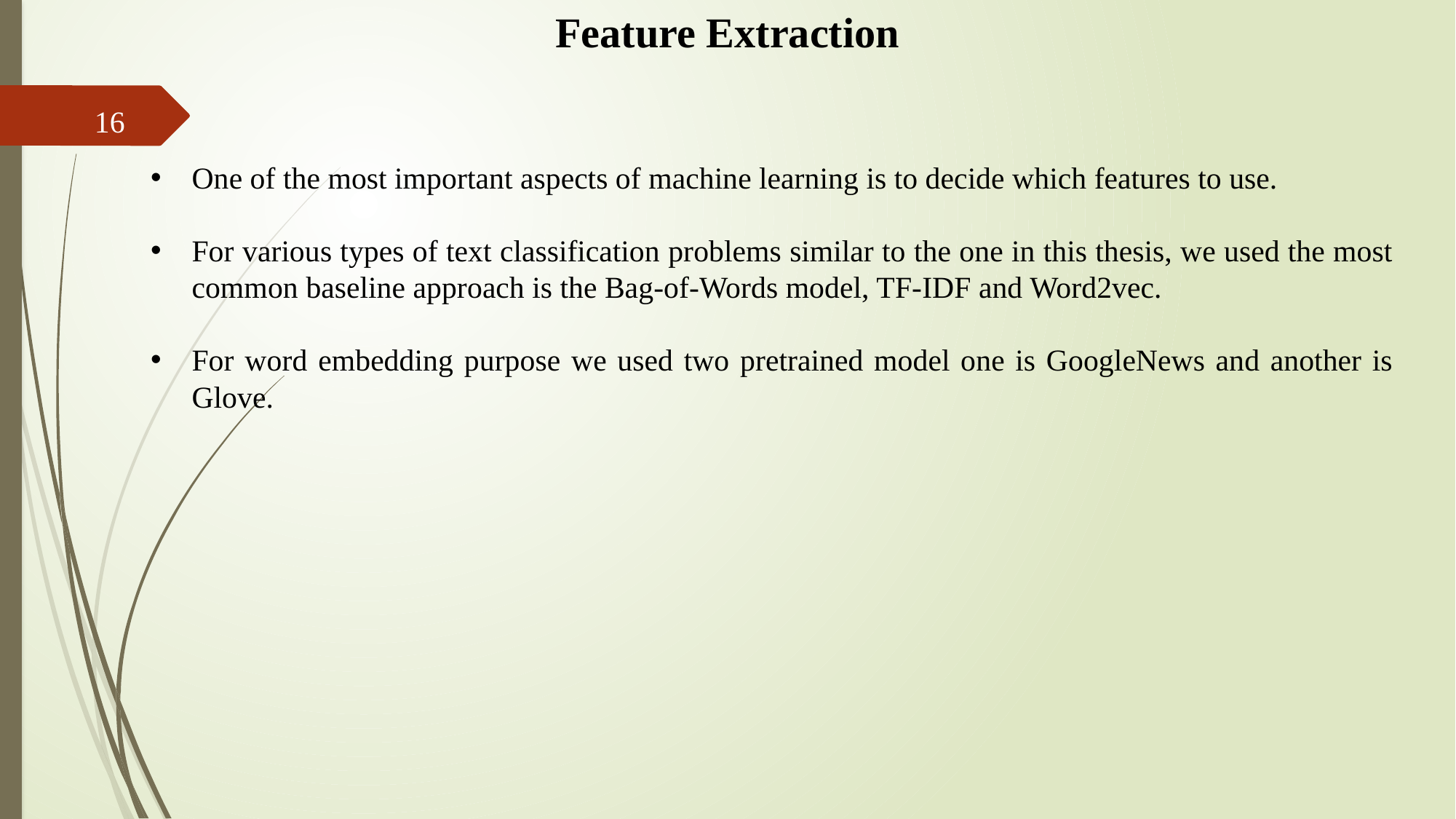

Feature Extraction
16
One of the most important aspects of machine learning is to decide which features to use.

For various types of text classification problems similar to the one in this thesis, we used the most common baseline approach is the Bag-of-Words model, TF-IDF and Word2vec.

For word embedding purpose we used two pretrained model one is GoogleNews and another is Glove.